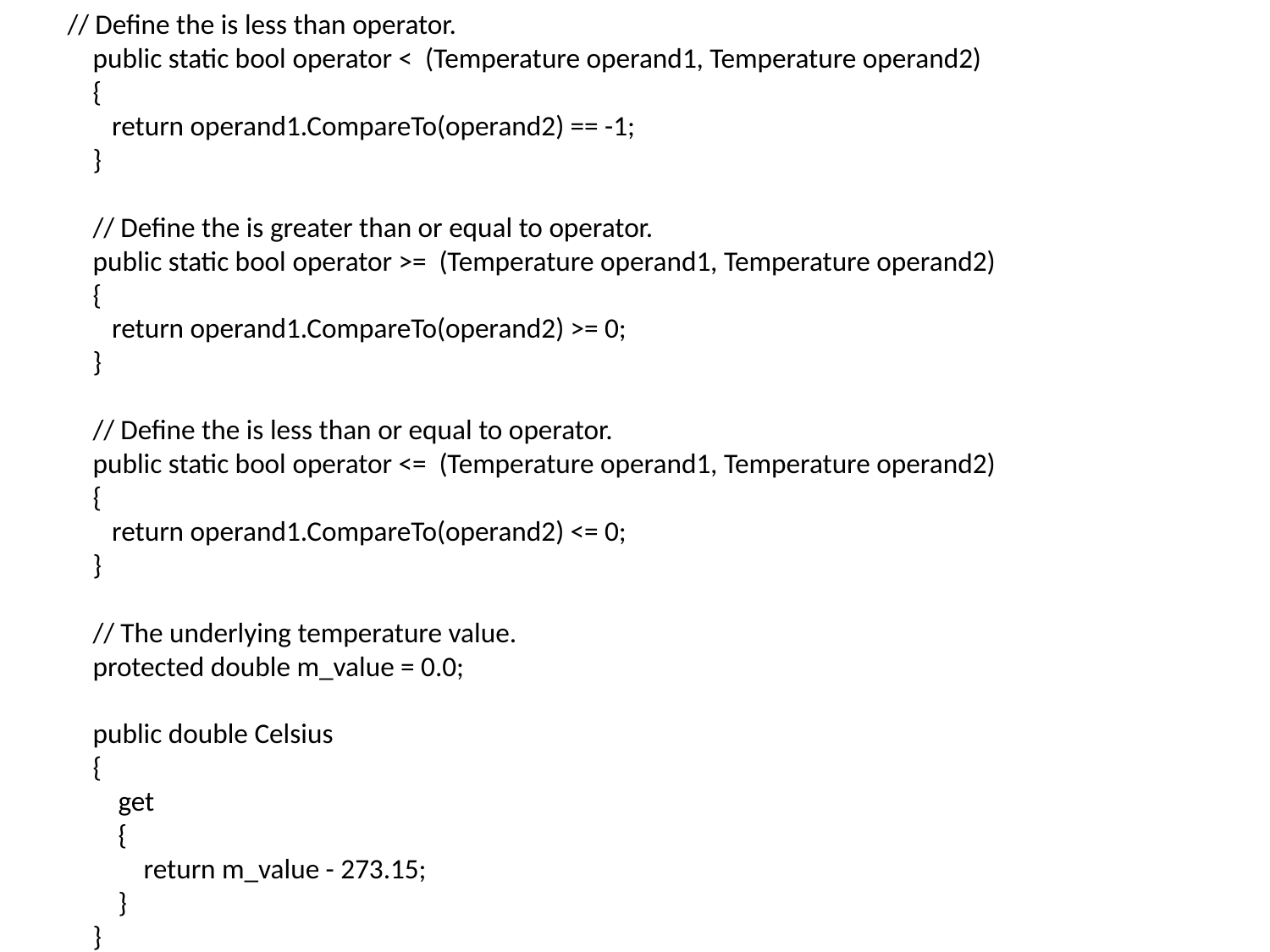

// Define the is less than operator.
    public static bool operator <  (Temperature operand1, Temperature operand2)
    {
       return operand1.CompareTo(operand2) == -1;
    }

    // Define the is greater than or equal to operator.
    public static bool operator >=  (Temperature operand1, Temperature operand2)
    {
       return operand1.CompareTo(operand2) >= 0;
    }

    // Define the is less than or equal to operator.
    public static bool operator <=  (Temperature operand1, Temperature operand2)
    {
       return operand1.CompareTo(operand2) <= 0;
    }

    // The underlying temperature value.
    protected double m_value = 0.0;

    public double Celsius
    {
        get
        {
            return m_value - 273.15;
        }
    }